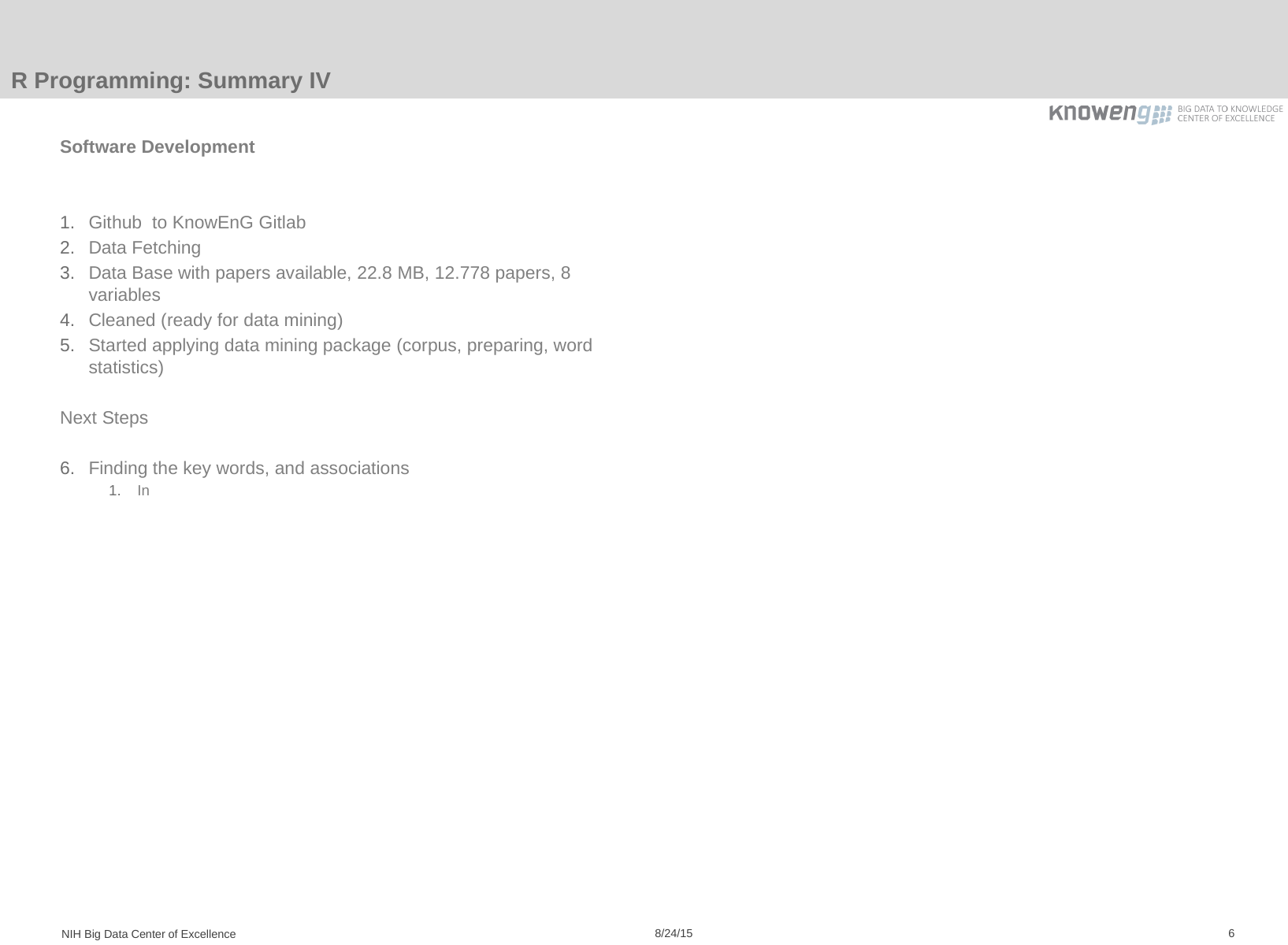

# R Programming: Summary IV
Software Development

Github  to KnowEnG Gitlab
Data Fetching
Data Base with papers available, 22.8 MB, 12.778 papers, 8 variables
Cleaned (ready for data mining)
Started applying data mining package (corpus, preparing, word statistics)

Next Steps

Finding the key words, and associations
In

NIH Big Data Center of Excellence
8/24/15
6